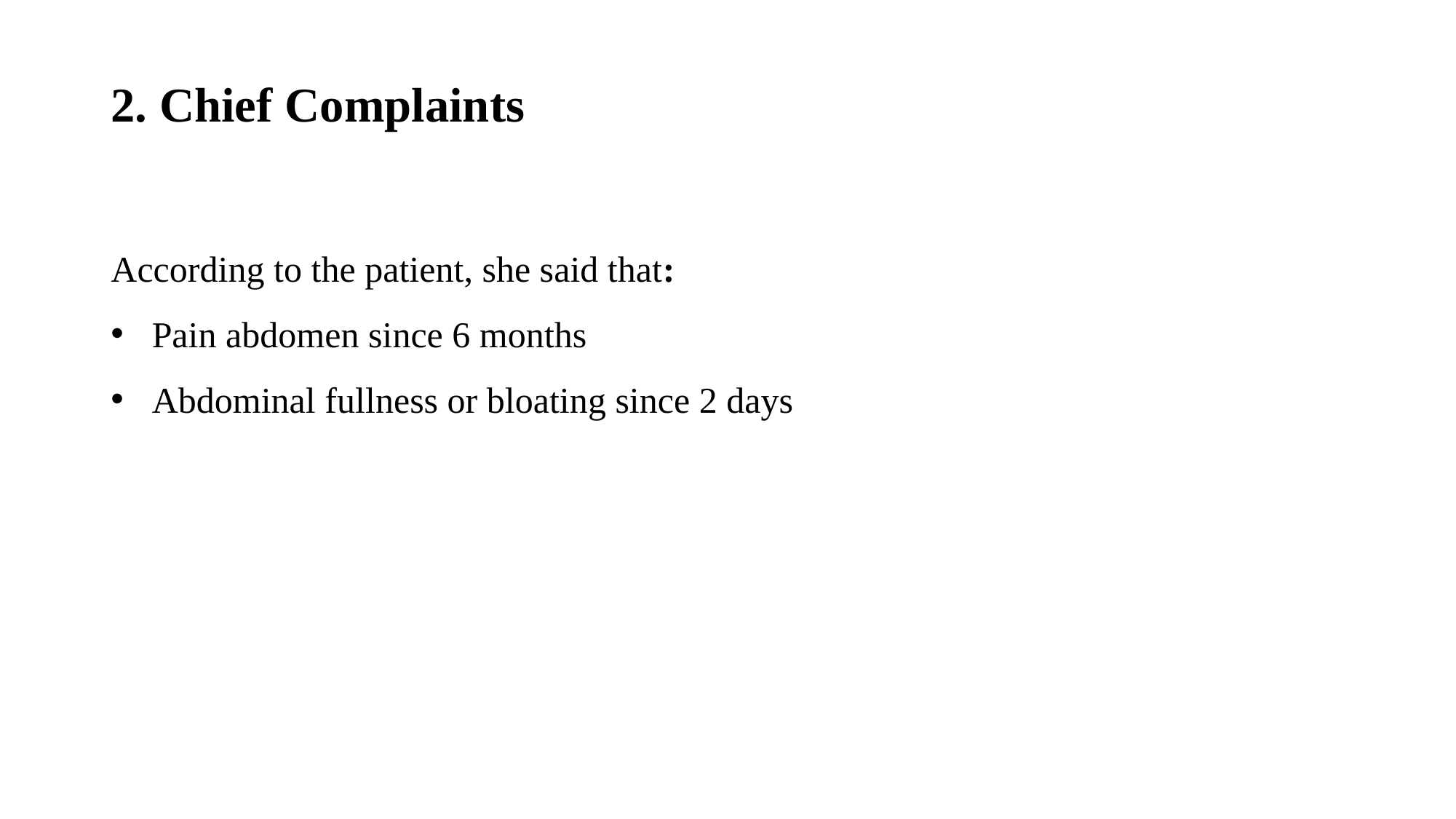

# 2. Chief Complaints
According to the patient, she said that:
Pain abdomen since 6 months
Abdominal fullness or bloating since 2 days